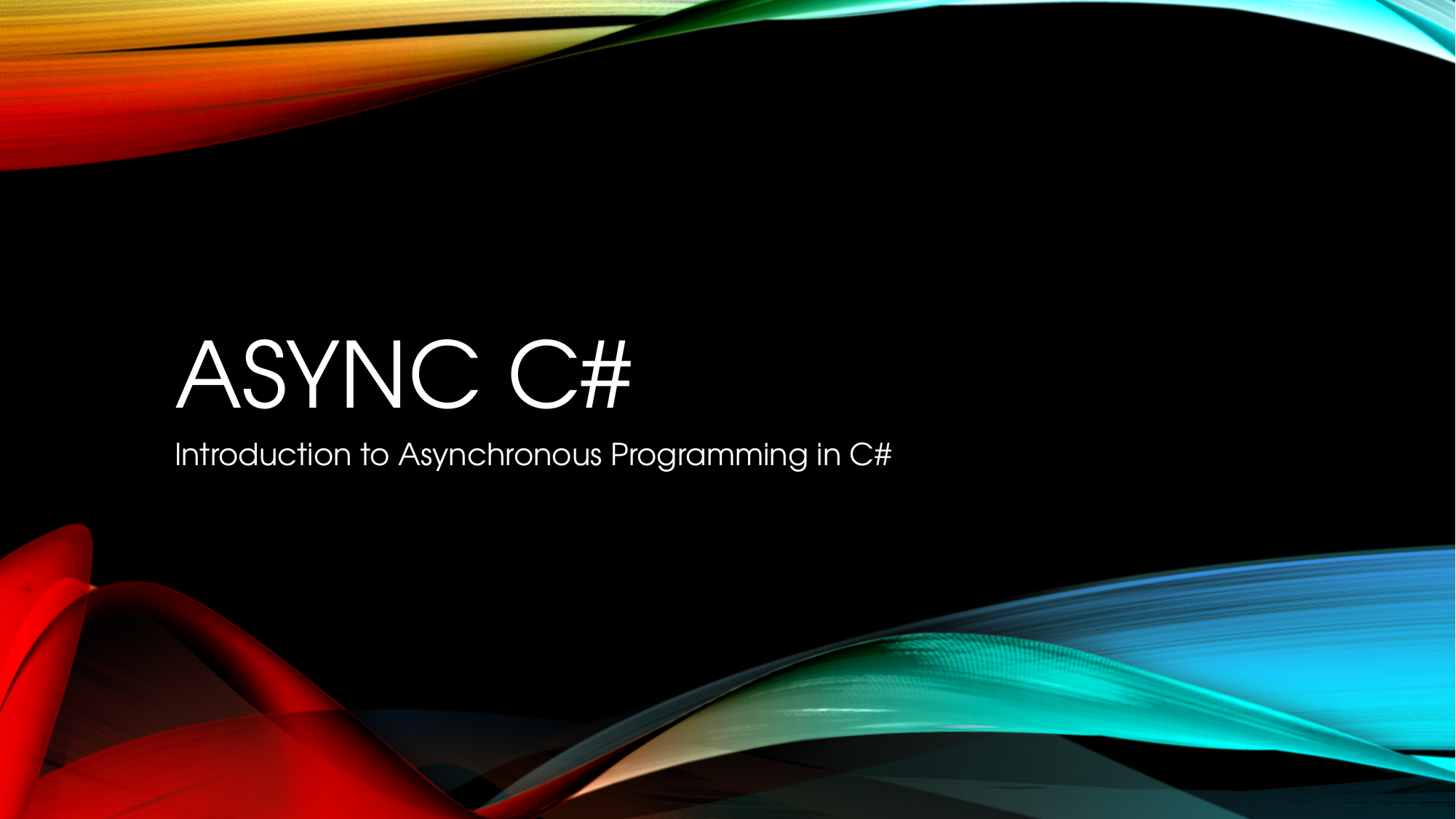

# ASYNC C#
Introduction to Asynchronous Programming in C#